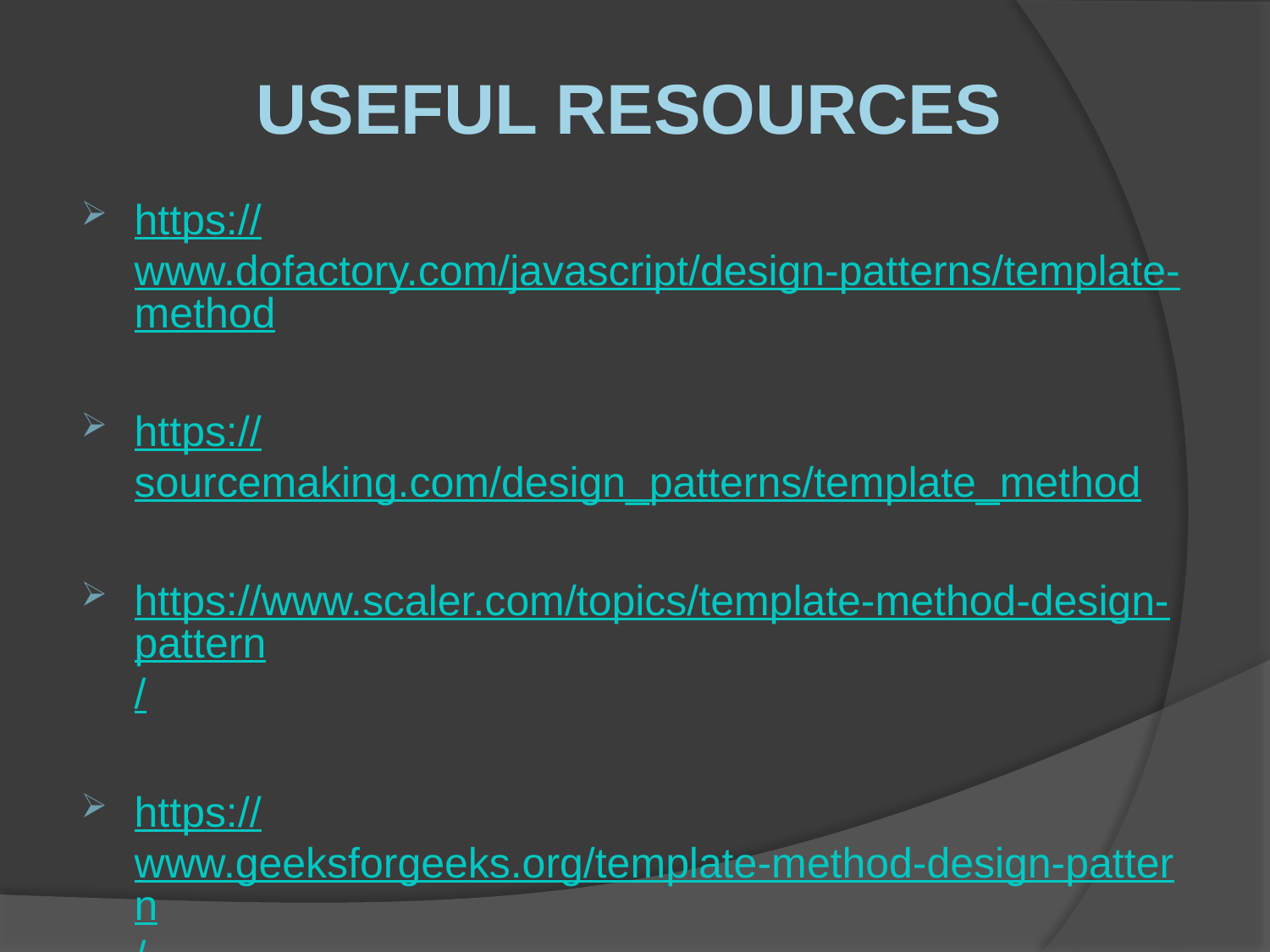

# Useful Resources
https://www.dofactory.com/javascript/design-patterns/template-method

https://sourcemaking.com/design_patterns/template_method

https://www.scaler.com/topics/template-method-design-pattern/

https://www.geeksforgeeks.org/template-method-design-pattern/